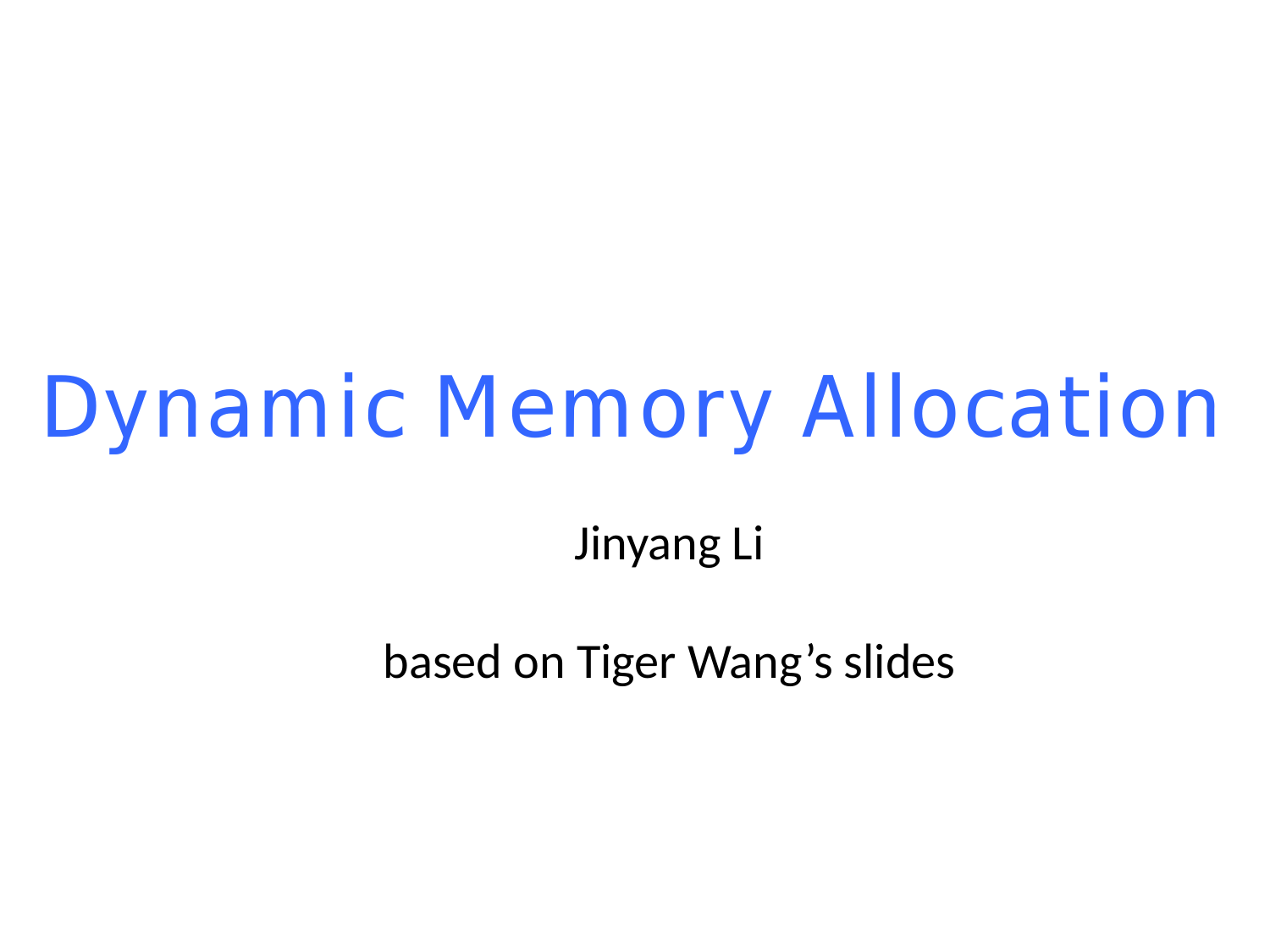

# Dynamic Memory Allocation
Jinyang Li

based on Tiger Wang’s slides